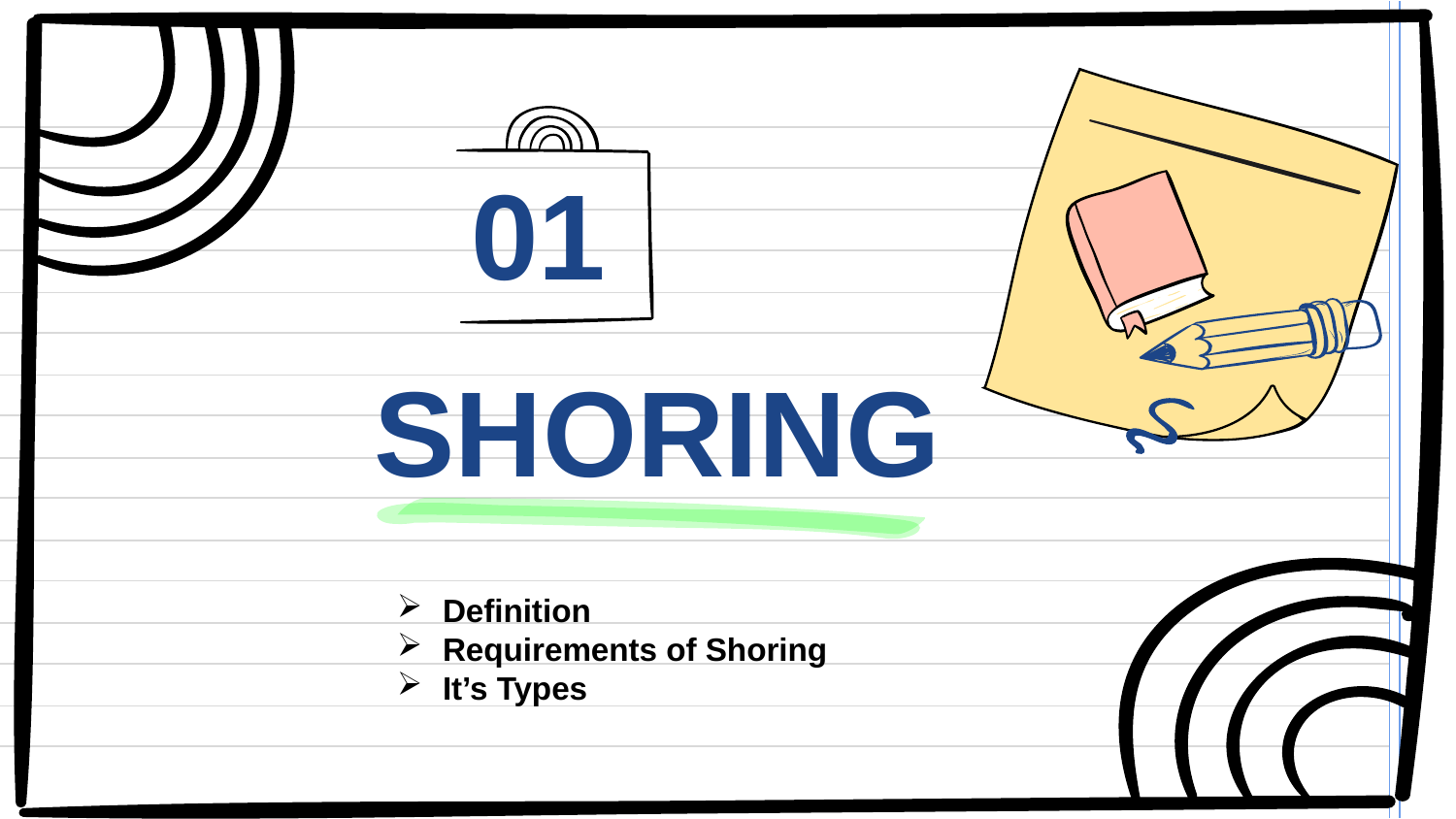

01

# SHORING

Definition
Requirements of Shoring
It’s Types